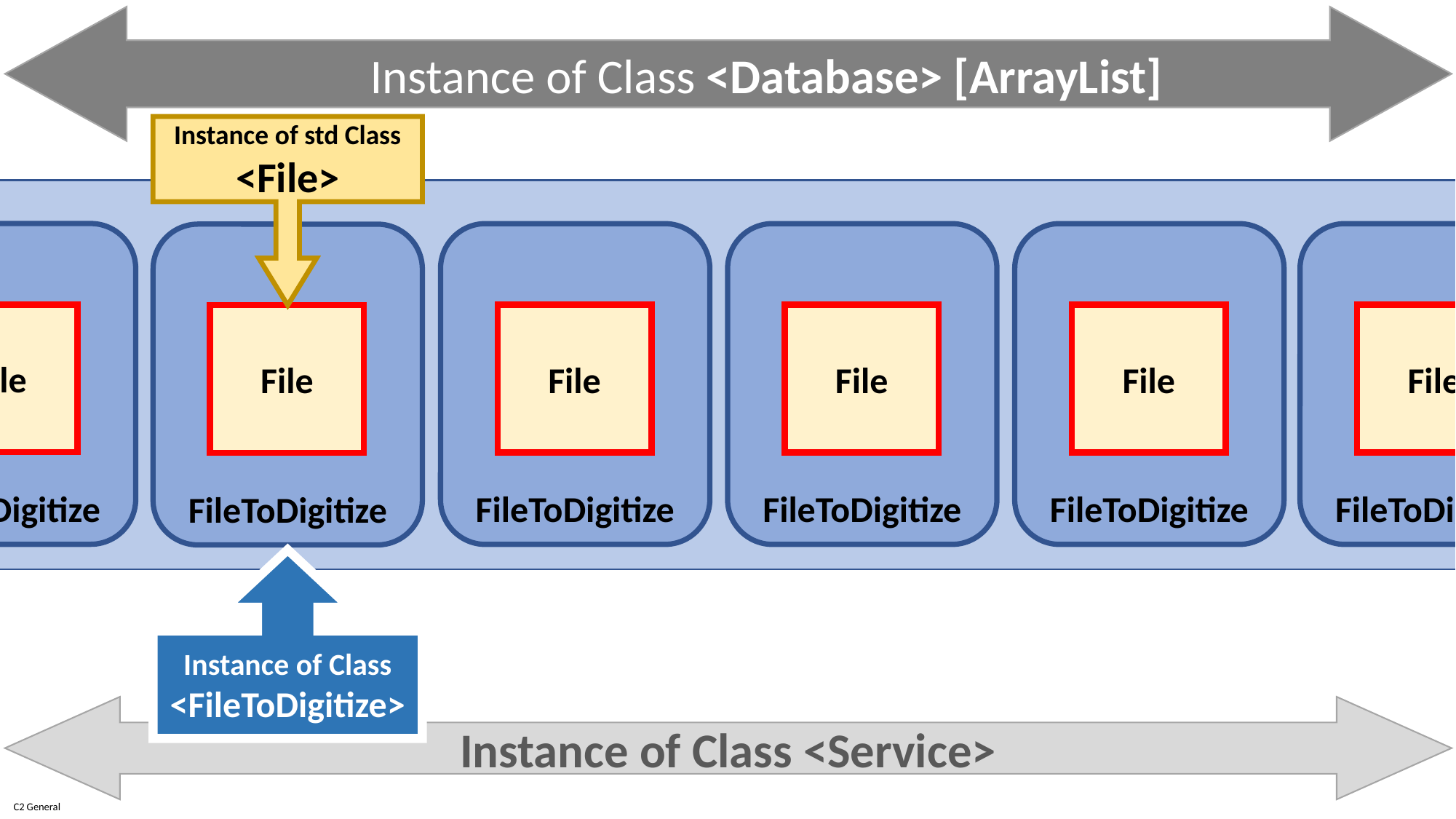

Instance of Class <Database> [ArrayList]
Instance of std Class <File>

File
File
File
File
File
File
FileToDigitize
FileToDigitize
FileToDigitize
FileToDigitize
FileToDigitize
FileToDigitize
Instance of Class <FileToDigitize>
Instance of Class <Service>